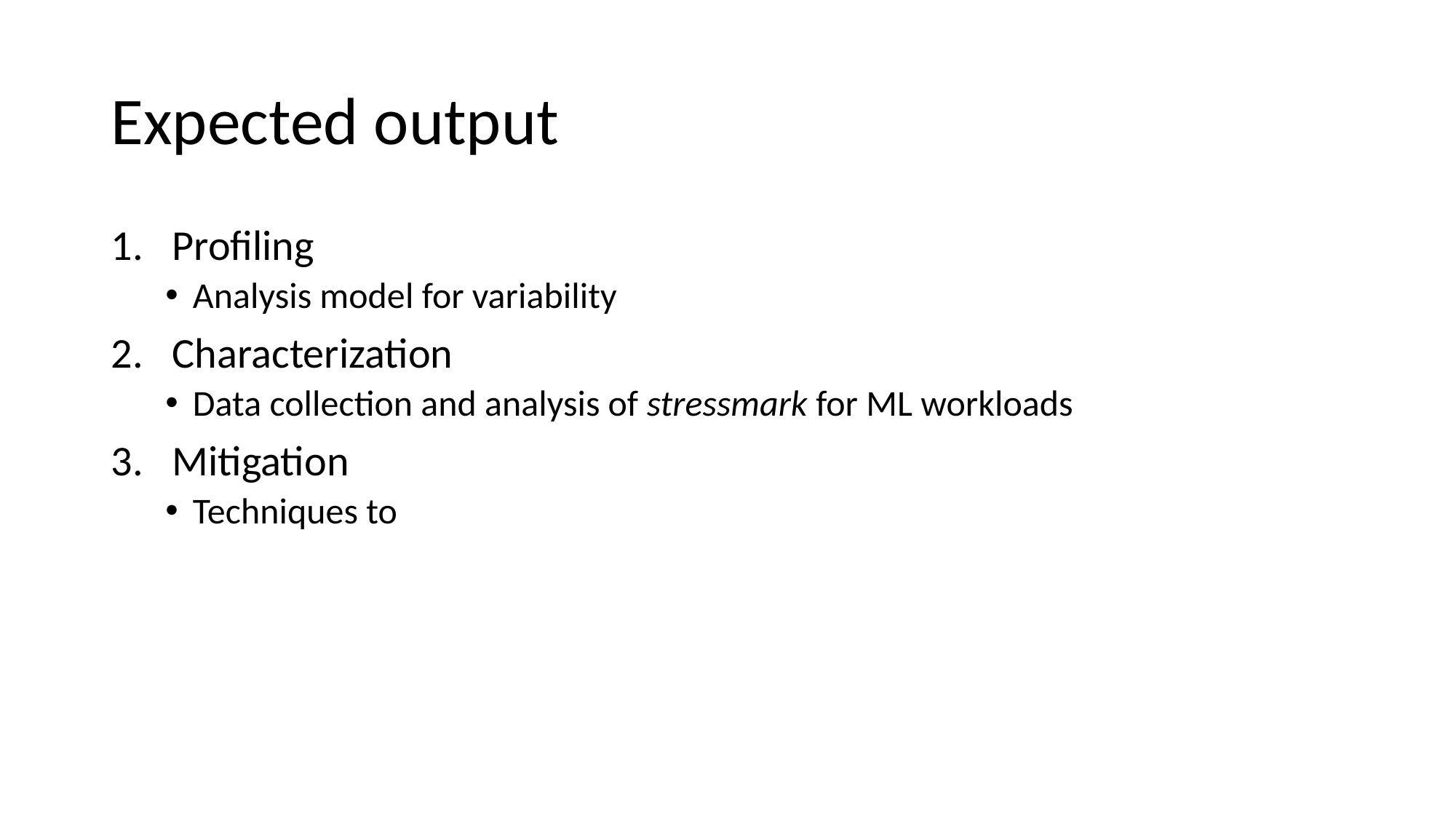

# Expected output
Profiling
Analysis model for variability
Characterization
Data collection and analysis of stressmark for ML workloads
Mitigation
Techniques to